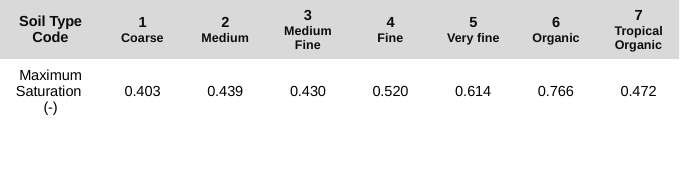

| Soil Type Code | 1 Coarse | 2 Medium | 3 Medium Fine | 4 Fine | 5 Very fine | 6 Organic | 7 Tropical Organic |
| --- | --- | --- | --- | --- | --- | --- | --- |
| Maximum Saturation (-) | 0.403 | 0.439 | 0.430 | 0.520 | 0.614 | 0.766 | 0.472 |